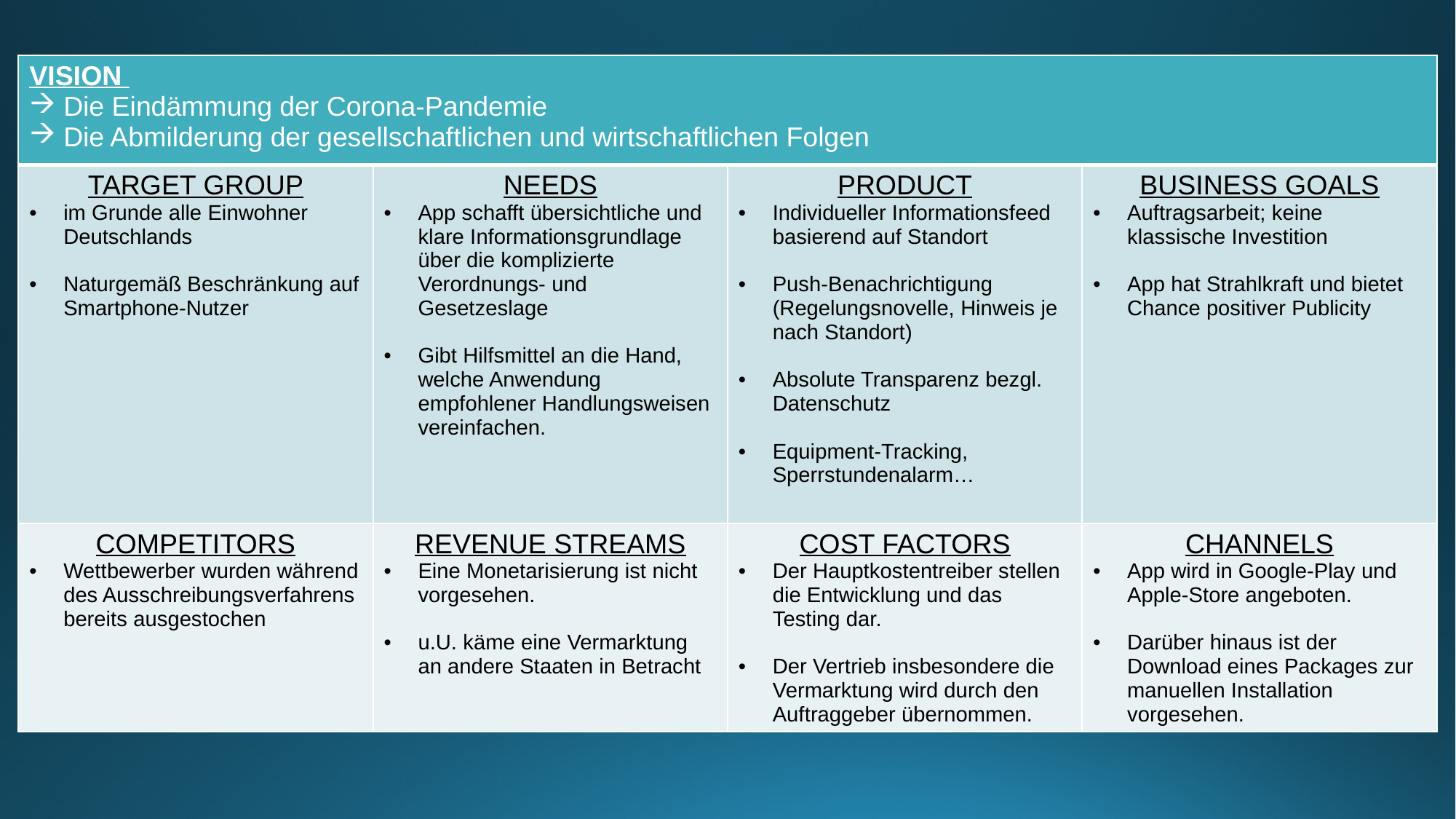

#
| VISION Die Eindämmung der Corona-Pandemie Die Abmilderung der gesellschaftlichen und wirtschaftlichen Folgen |  |  |  |
| --- | --- | --- | --- |
| TARGET GROUP im Grunde alle Einwohner Deutschlands Naturgemäß Beschränkung auf Smartphone-Nutzer | NEEDS App schafft übersichtliche und klare Informationsgrundlage über die komplizierte Verordnungs- und Gesetzeslage Gibt Hilfsmittel an die Hand, welche Anwendung empfohlener Handlungsweisen vereinfachen. | PRODUCT Individueller Informationsfeed basierend auf Standort Push-Benachrichtigung (Regelungsnovelle, Hinweis je nach Standort) Absolute Transparenz bezgl. Datenschutz Equipment-Tracking, Sperrstundenalarm… | BUSINESS GOALS Auftragsarbeit; keine klassische Investition App hat Strahlkraft und bietet Chance positiver Publicity |
| COMPETITORS Wettbewerber wurden während des Ausschreibungsverfahrens bereits ausgestochen | REVENUE STREAMS Eine Monetarisierung ist nicht vorgesehen. u.U. käme eine Vermarktung an andere Staaten in Betracht | COST FACTORS Der Hauptkostentreiber stellen die Entwicklung und das Testing dar. Der Vertrieb insbesondere die Vermarktung wird durch den Auftraggeber übernommen. | CHANNELS App wird in Google-Play und Apple-Store angeboten. Darüber hinaus ist der Download eines Packages zur manuellen Installation vorgesehen. |